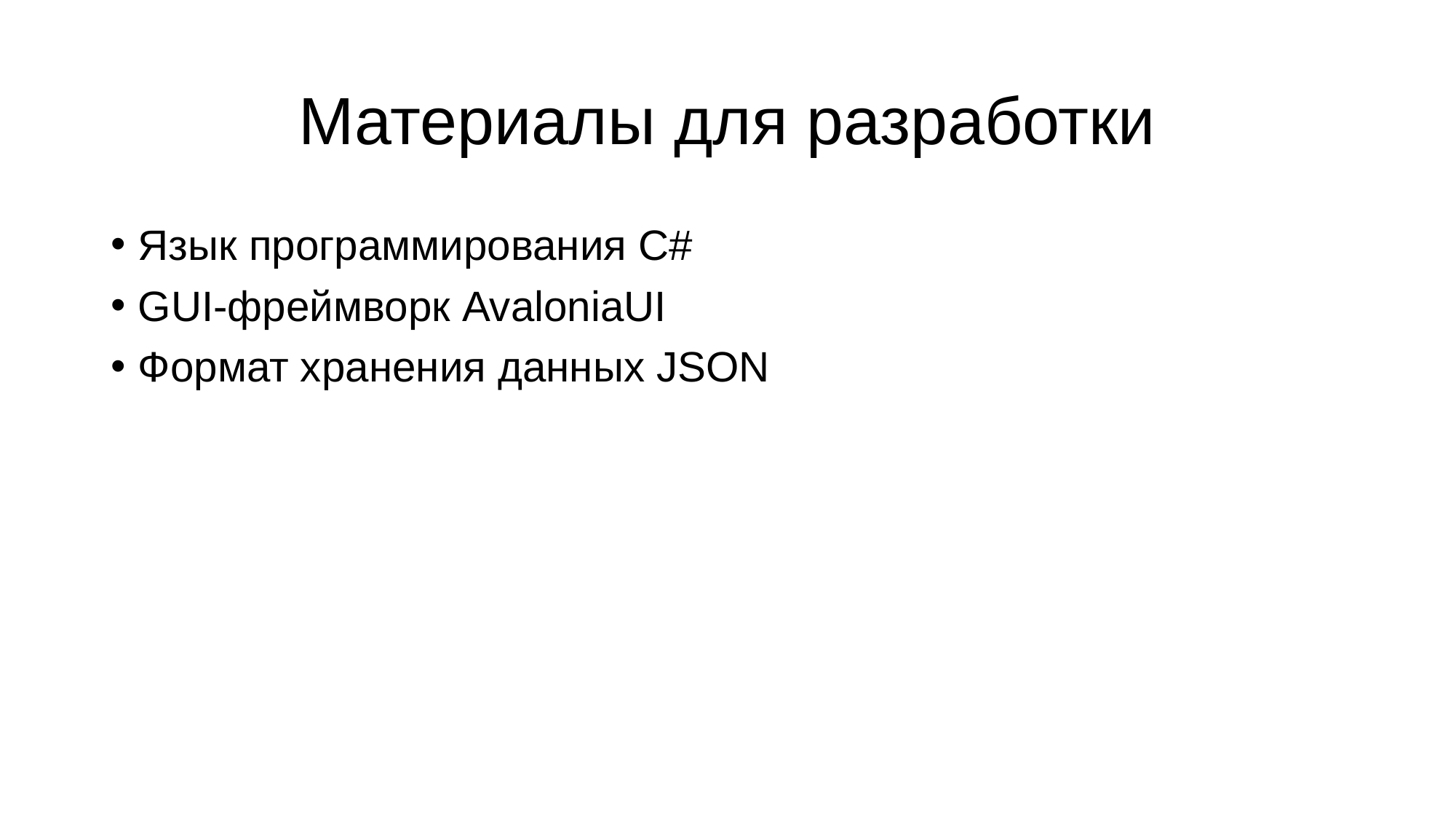

# Материалы для разработки
Язык программирования C#
GUI-фреймворк AvaloniaUI
Формат хранения данных JSON